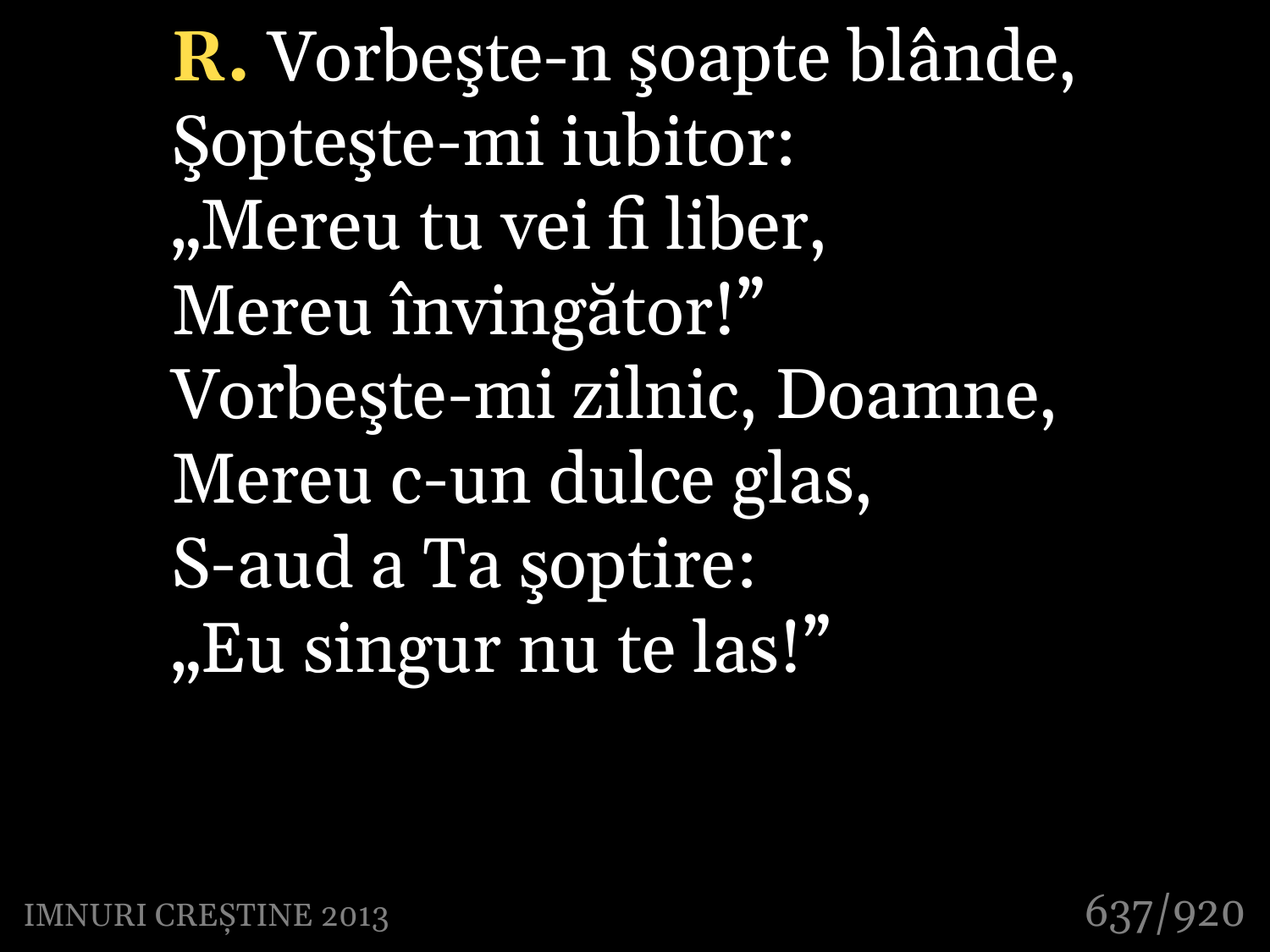

R. Vorbeşte-n şoapte blânde,
Şopteşte-mi iubitor:
„Mereu tu vei fi liber,
Mereu învingător!”
Vorbeşte-mi zilnic, Doamne,
Mereu c-un dulce glas,
S-aud a Ta şoptire:
„Eu singur nu te las!”
637/920
IMNURI CREȘTINE 2013